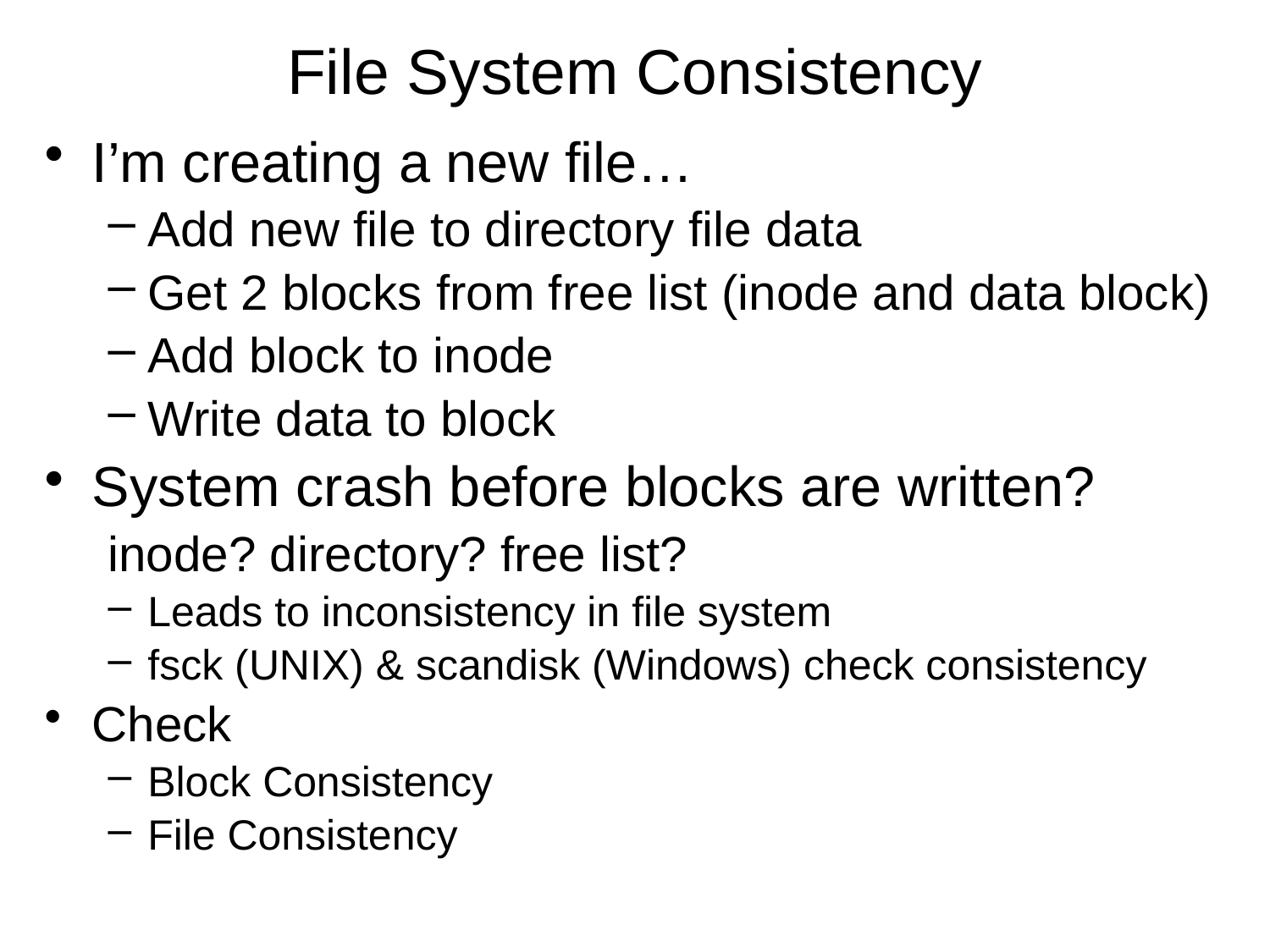

# File System Consistency
I’m creating a new file…
Add new file to directory file data
Get 2 blocks from free list (inode and data block)
Add block to inode
Write data to block
System crash before blocks are written?
inode? directory? free list?
Leads to inconsistency in file system
fsck (UNIX) & scandisk (Windows) check consistency
Check
Block Consistency
File Consistency